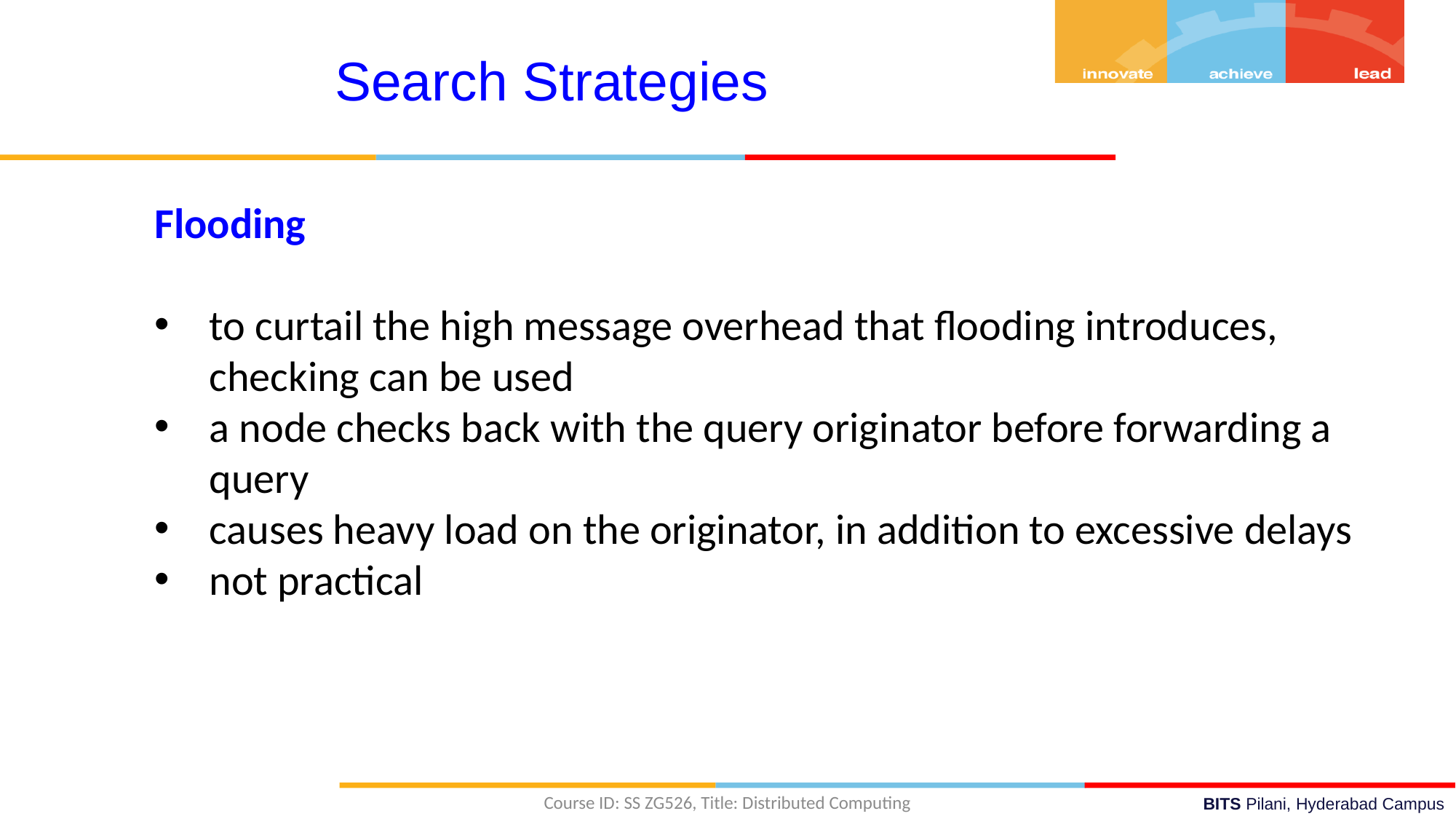

Search Strategies
Flooding

to curtail the high message overhead that flooding introduces, checking can be used
a node checks back with the query originator before forwarding a query
causes heavy load on the originator, in addition to excessive delays
not practical

Course ID: SS ZG526, Title: Distributed Computing